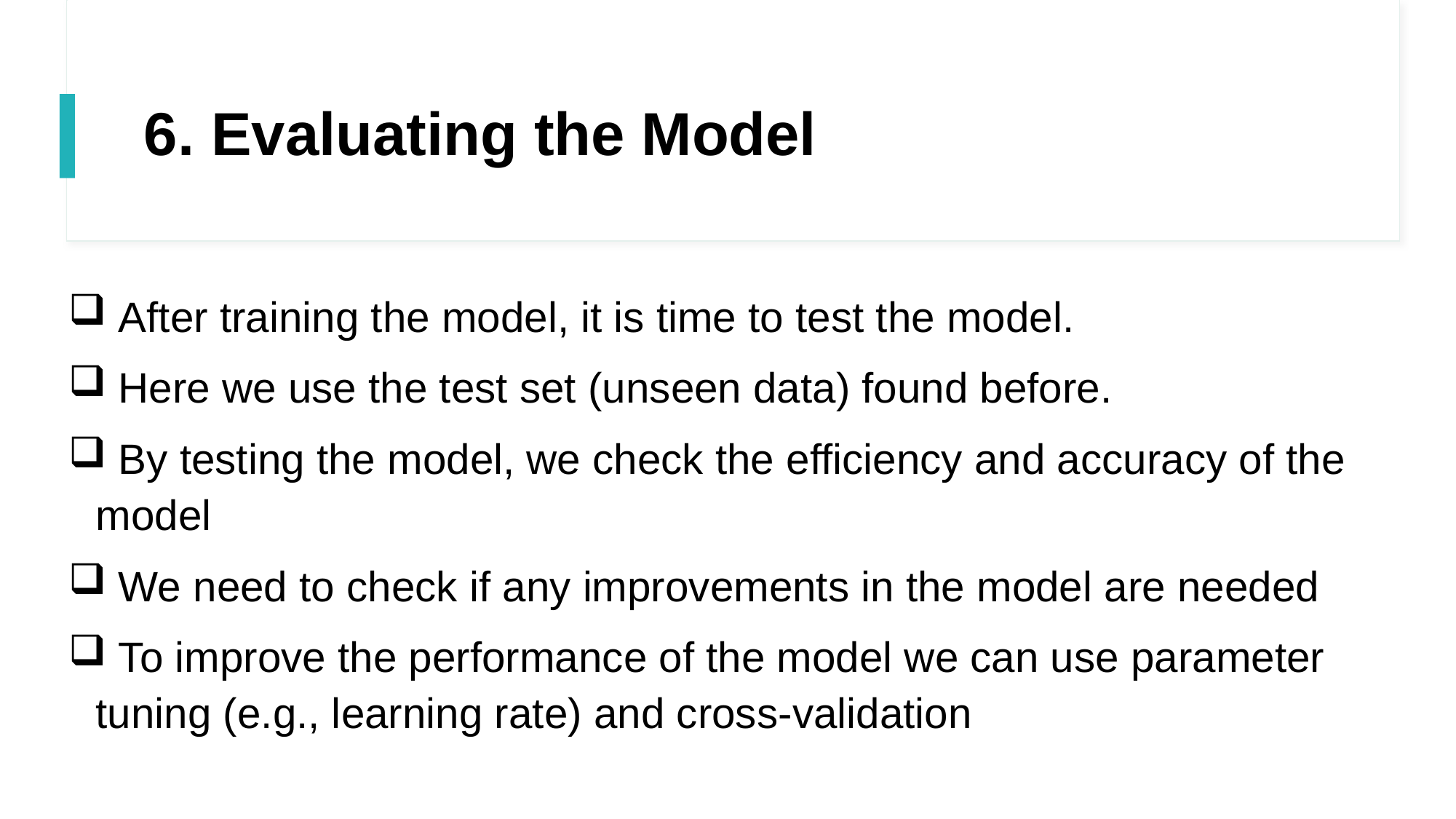

# 6. Evaluating the Model
 After training the model, it is time to test the model.
 Here we use the test set (unseen data) found before.
 By testing the model, we check the efficiency and accuracy of the model
 We need to check if any improvements in the model are needed
 To improve the performance of the model we can use parameter tuning (e.g., learning rate) and cross-validation